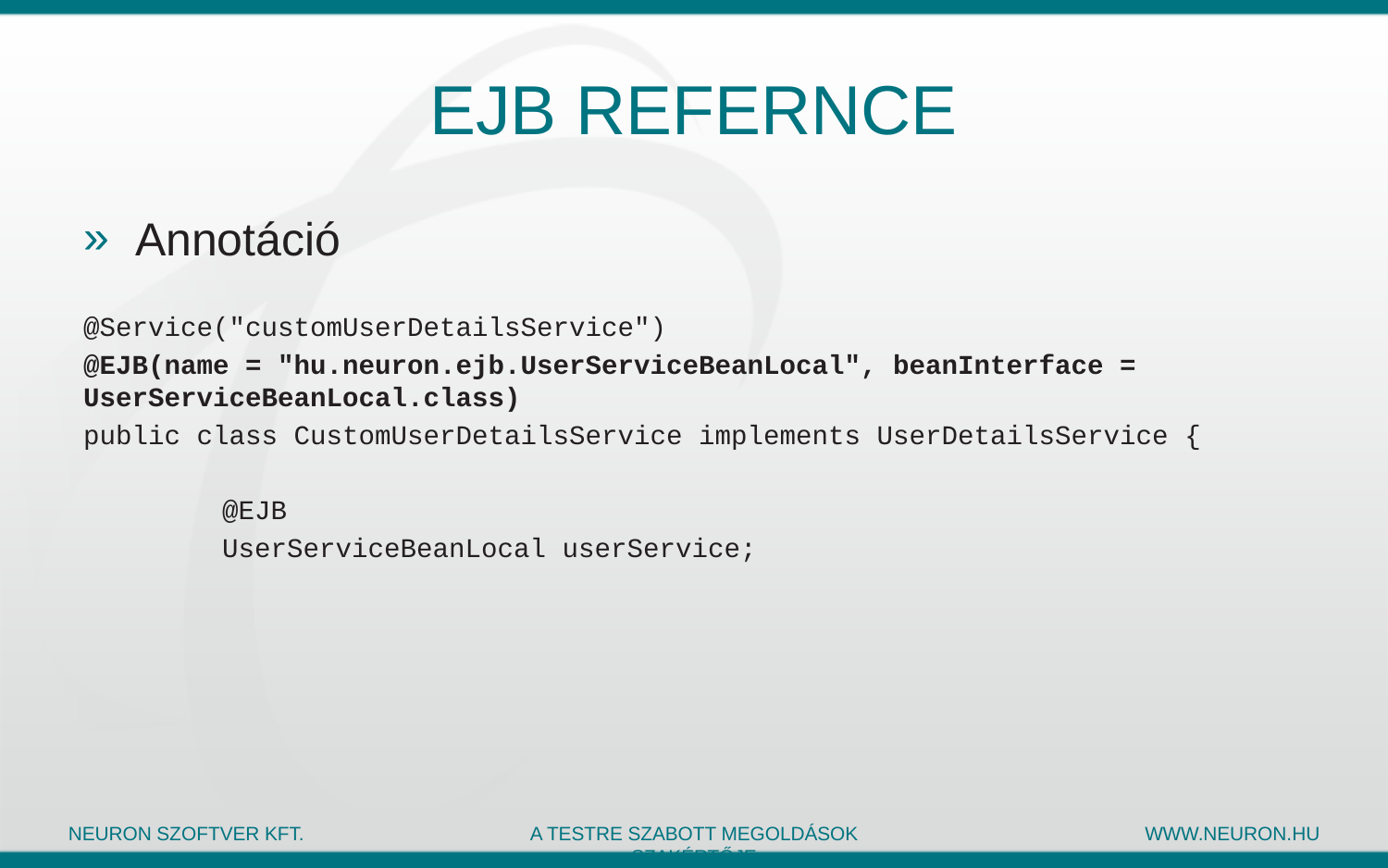

# EJB refernce
Annotáció
@Service("customUserDetailsService")
@EJB(name = "hu.neuron.ejb.UserServiceBeanLocal", beanInterface = UserServiceBeanLocal.class)
public class CustomUserDetailsService implements UserDetailsService {

	@EJB
	UserServiceBeanLocal userService;